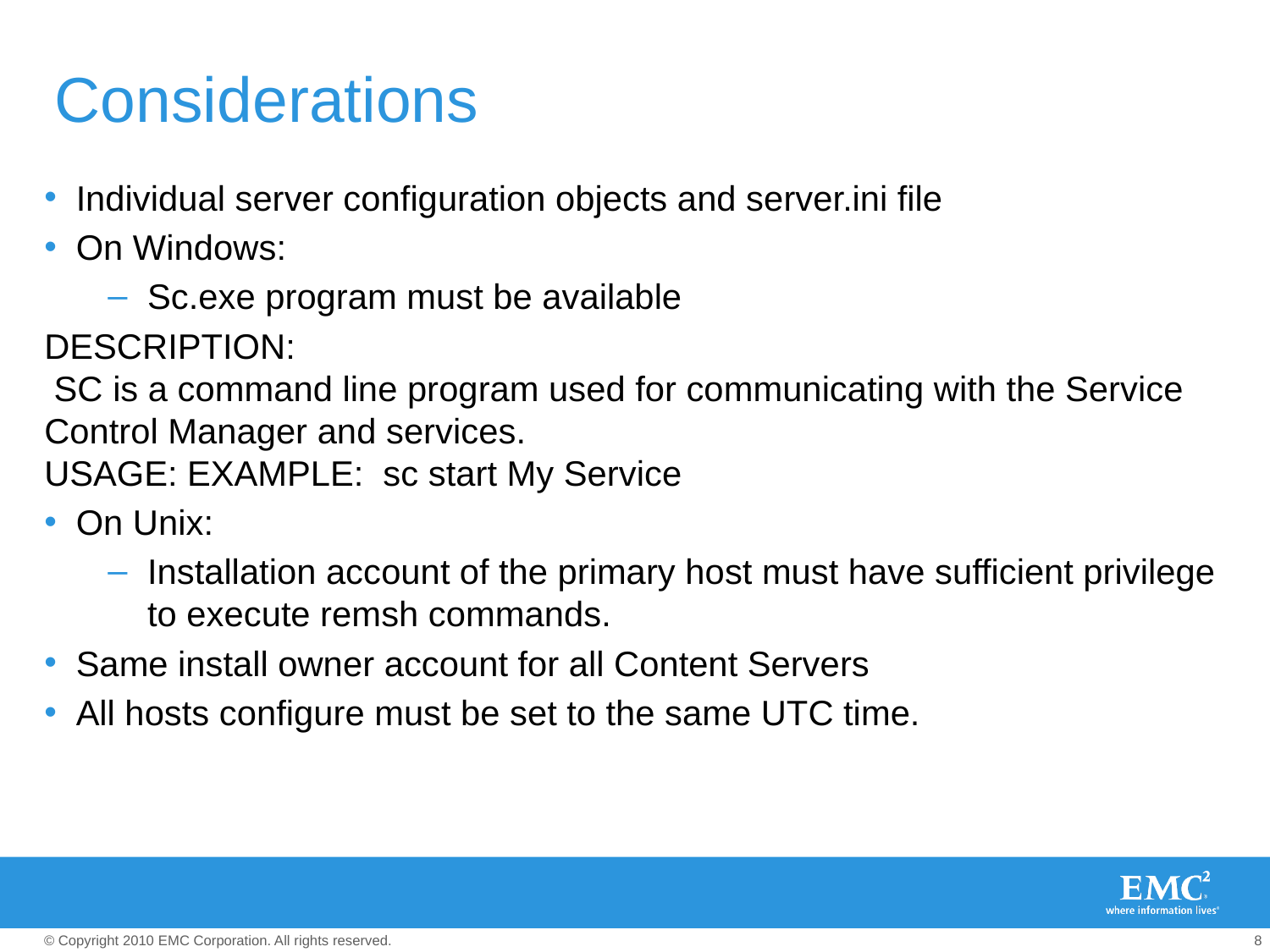

# Considerations
Individual server configuration objects and server.ini file
On Windows:
Sc.exe program must be available
DESCRIPTION:
 SC is a command line program used for communicating with the Service Control Manager and services.
USAGE: EXAMPLE:  sc start My Service
On Unix:
Installation account of the primary host must have sufficient privilege to execute remsh commands.
Same install owner account for all Content Servers
All hosts configure must be set to the same UTC time.